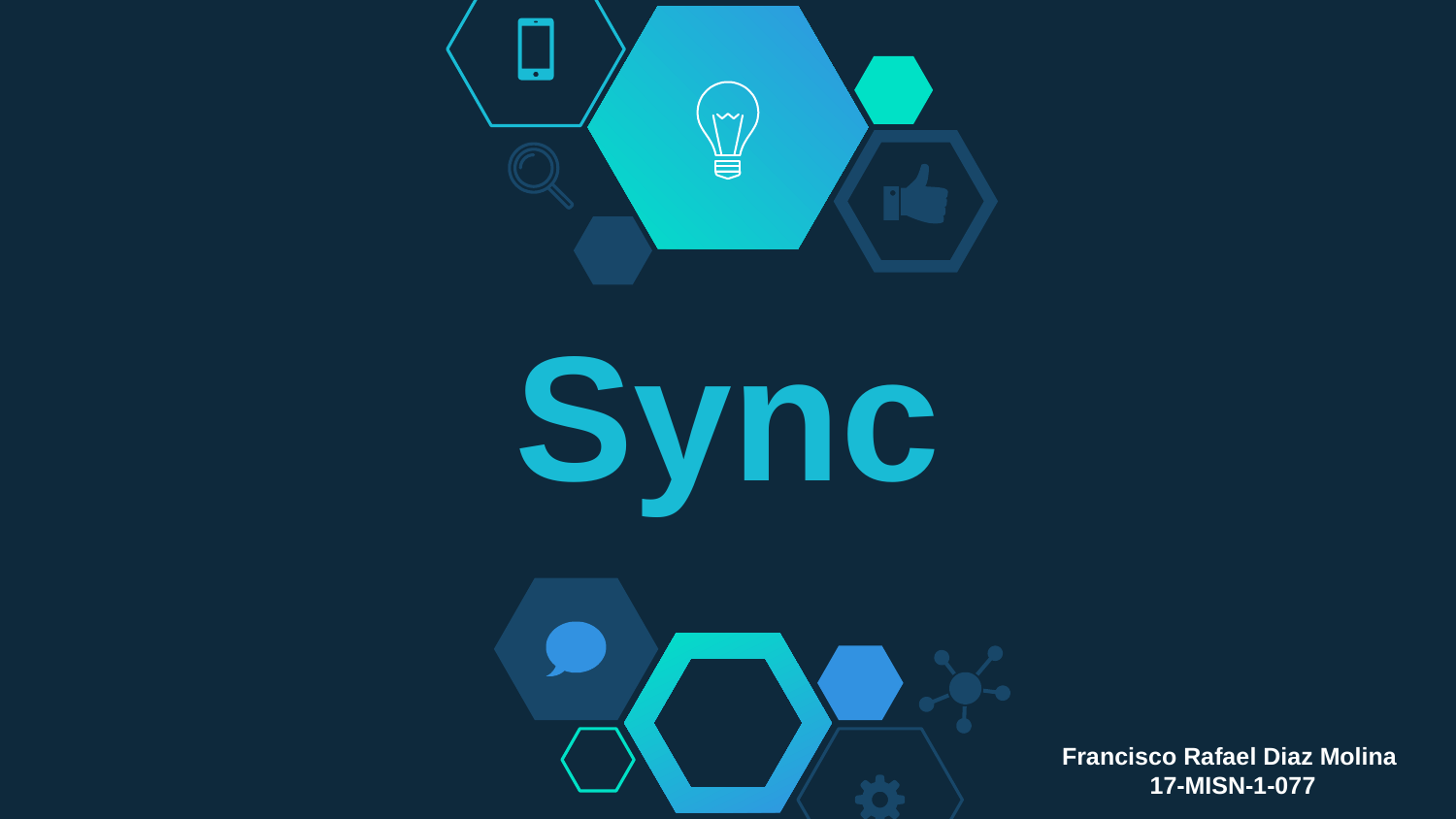

# Sync
Francisco Rafael Diaz Molina
17-MISN-1-077